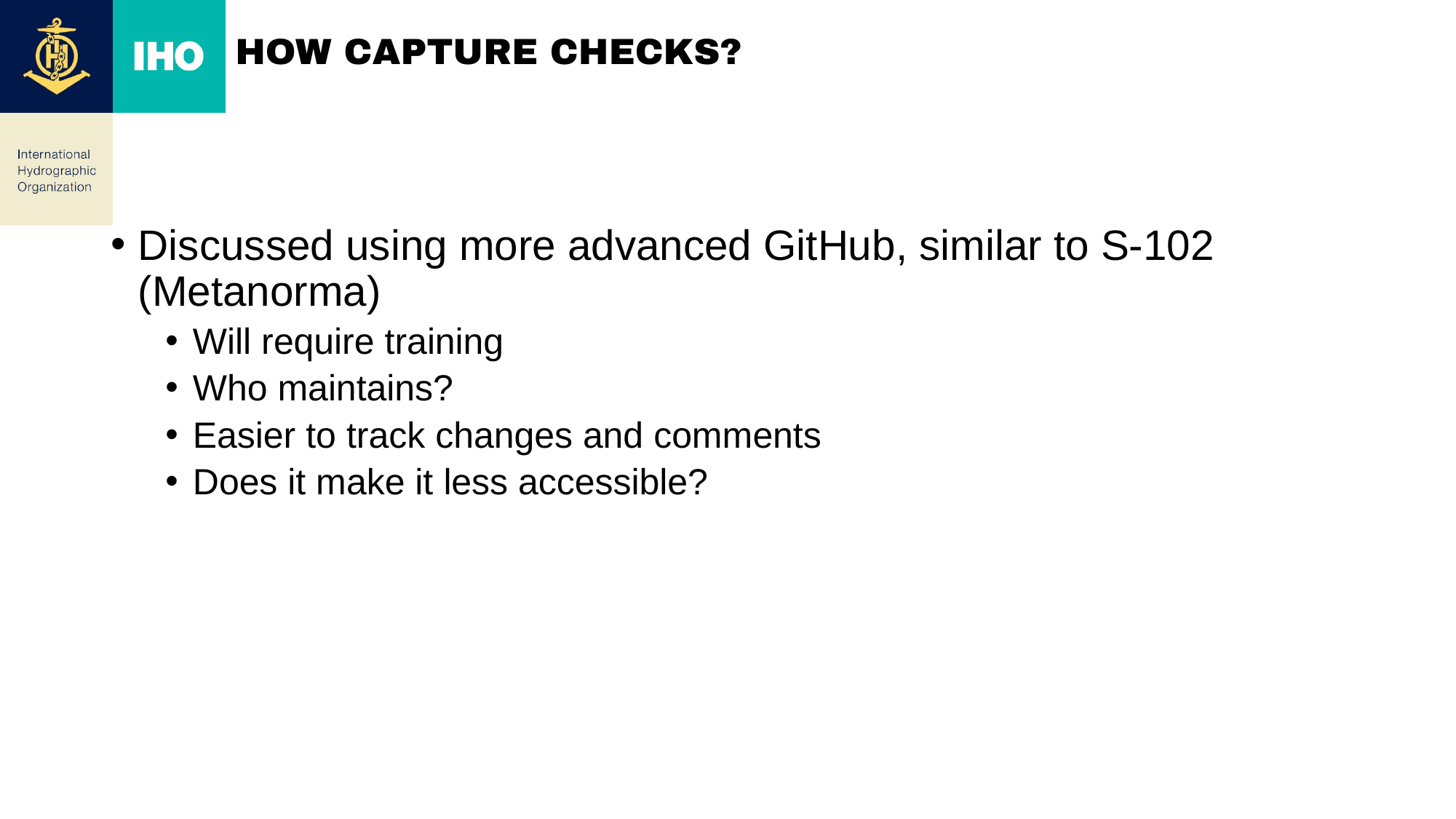

# How capture checks?
Discussed using more advanced GitHub, similar to S-102 (Metanorma)
Will require training
Who maintains?
Easier to track changes and comments
Does it make it less accessible?